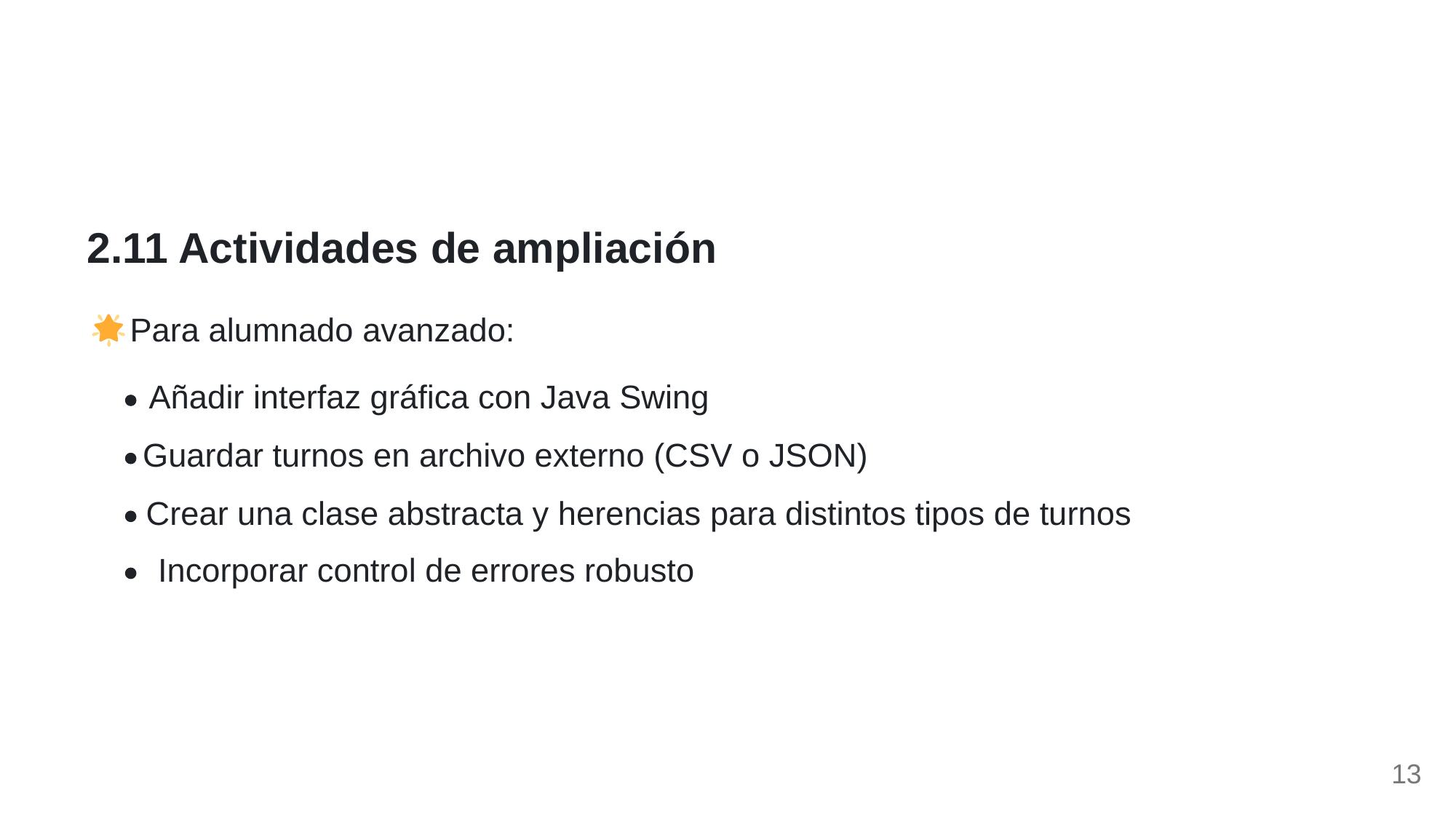

2.11 Actividades de ampliación
 Para alumnado avanzado:

Añadir interfaz gráfica con Java Swing

Guardar turnos en archivo externo (CSV o JSON)

Crear una clase abstracta y herencias para distintos tipos de turnos

Incorporar control de errores robusto

13